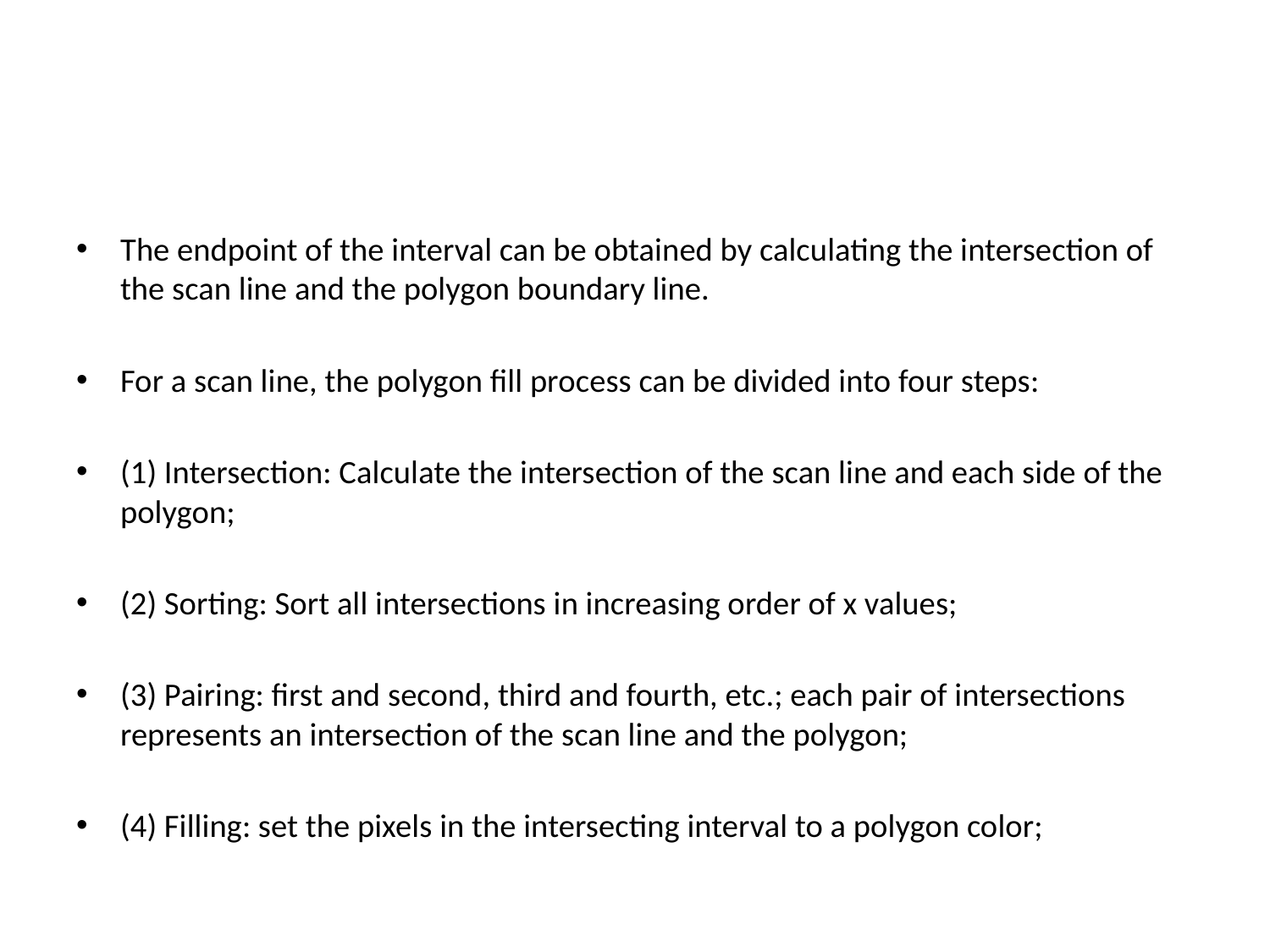

#
The endpoint of the interval can be obtained by calculating the intersection of the scan line and the polygon boundary line.

For a scan line, the polygon fill process can be divided into four steps:

(1) Intersection: Calculate the intersection of the scan line and each side of the polygon;

(2) Sorting: Sort all intersections in increasing order of x values;

(3) Pairing: first and second, third and fourth, etc.; each pair of intersections represents an intersection of the scan line and the polygon;

(4) Filling: set the pixels in the intersecting interval to a polygon color;